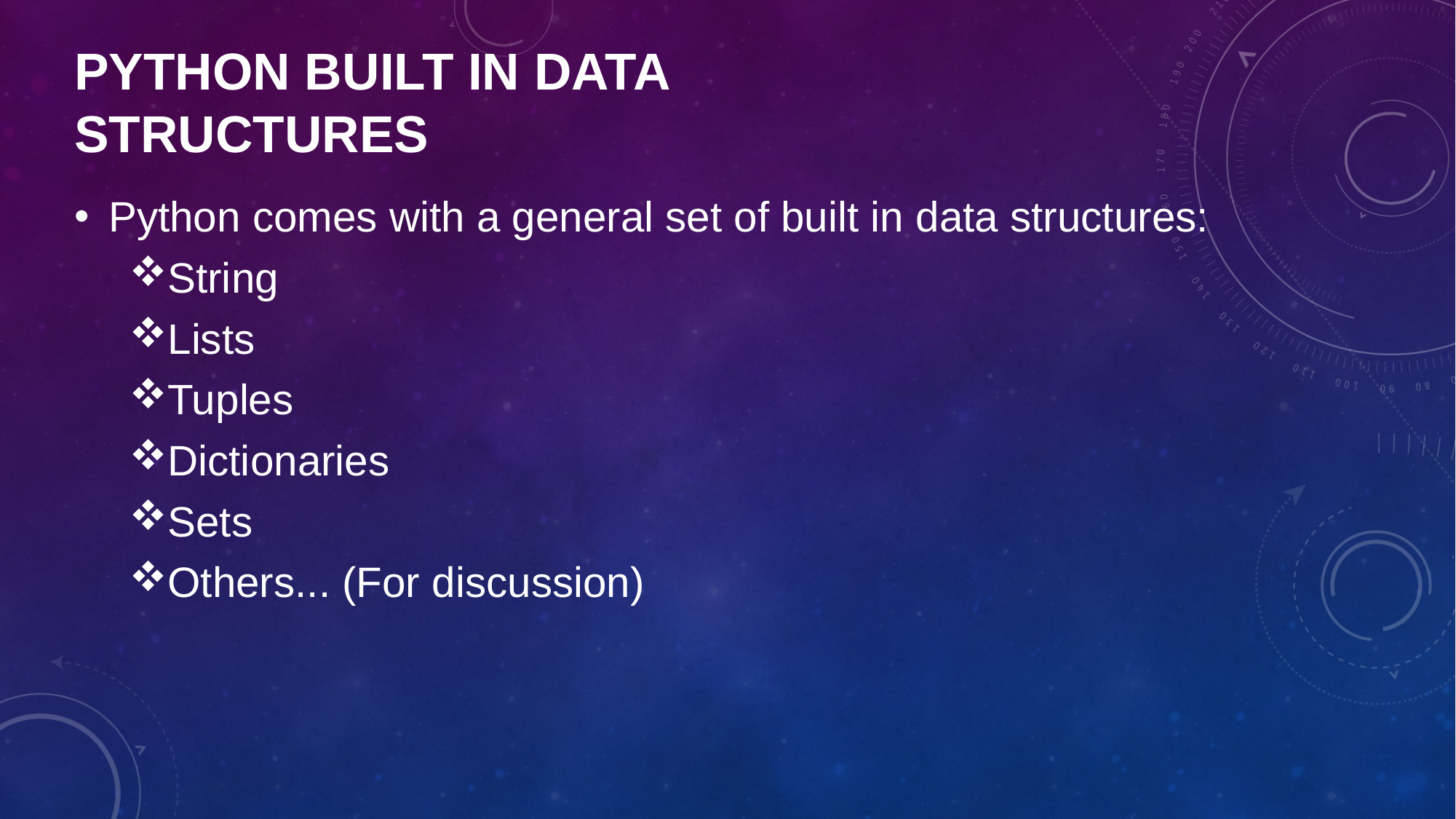

# Python built in data structures
Python comes with a general set of built in data structures:
String
Lists
Tuples
Dictionaries
Sets
Others... (For discussion)